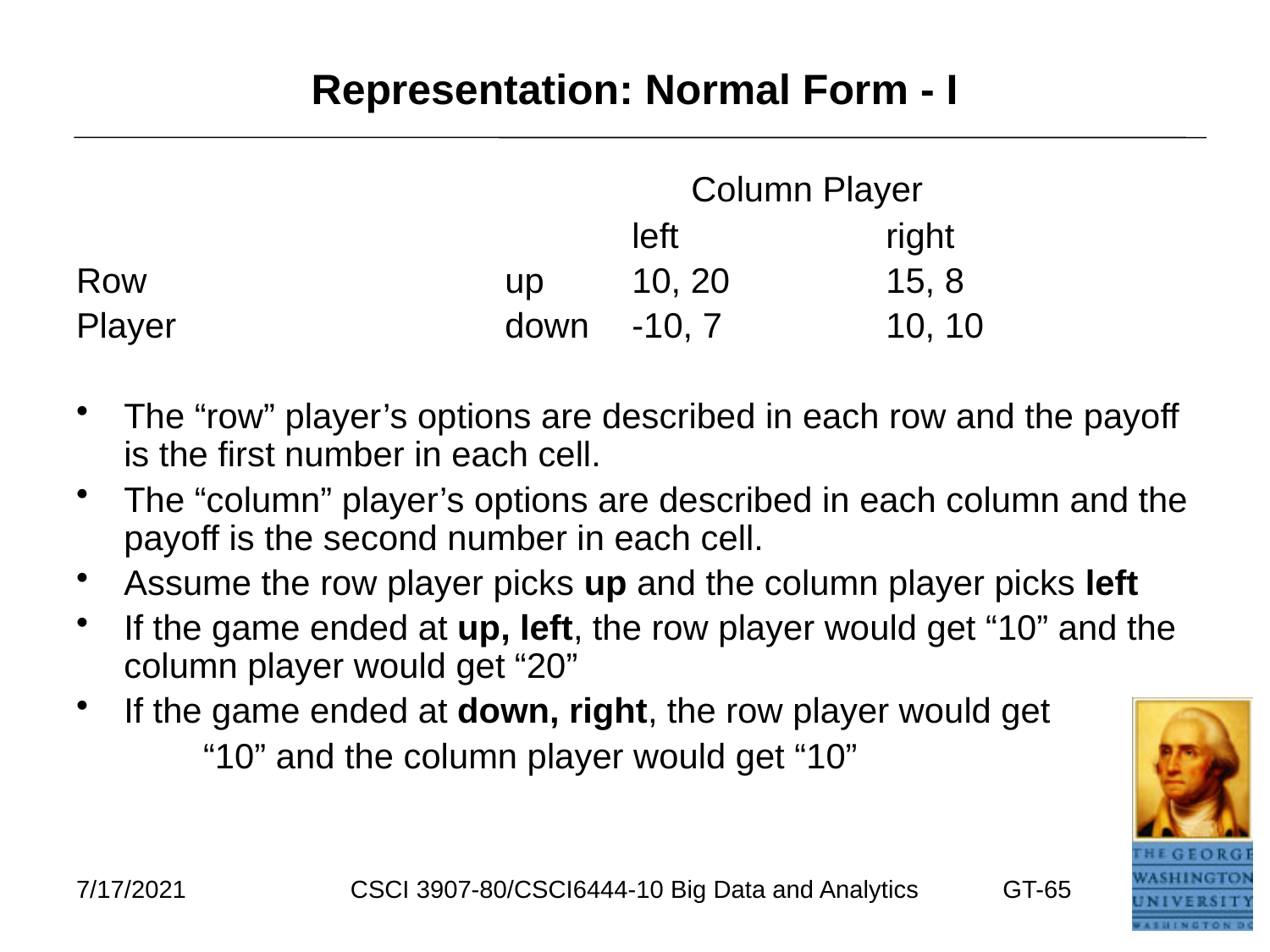

# Representation: Normal Form - I
					     Column Player
			 		left 		right
Row 			up	10, 20		15, 8
Player 			down	-10, 7		10, 10

The “row” player’s options are described in each row and the payoff is the first number in each cell.
The “column” player’s options are described in each column and the payoff is the second number in each cell.
Assume the row player picks up and the column player picks left
If the game ended at up, left, the row player would get “10” and the column player would get “20”
If the game ended at down, right, the row player would get
	“10” and the column player would get “10”
7/17/2021
CSCI 3907-80/CSCI6444-10 Big Data and Analytics
GT-65